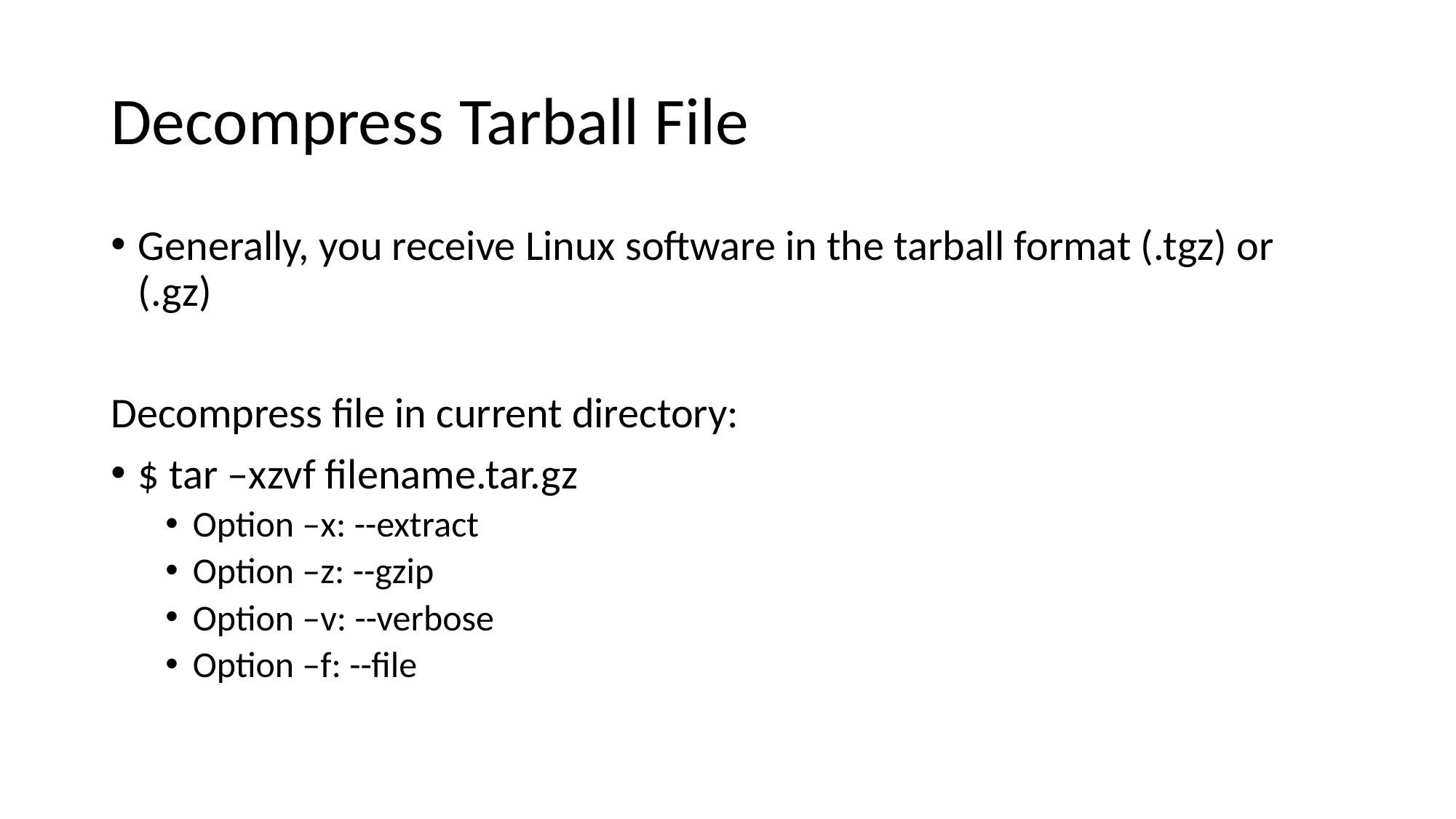

# Decompress Tarball File
Generally, you receive Linux software in the tarball format (.tgz) or (.gz)

Decompress file in current directory:
$ tar –xzvf filename.tar.gz
Option –x: --extract
Option –z: --gzip
Option –v: --verbose
Option –f: --file